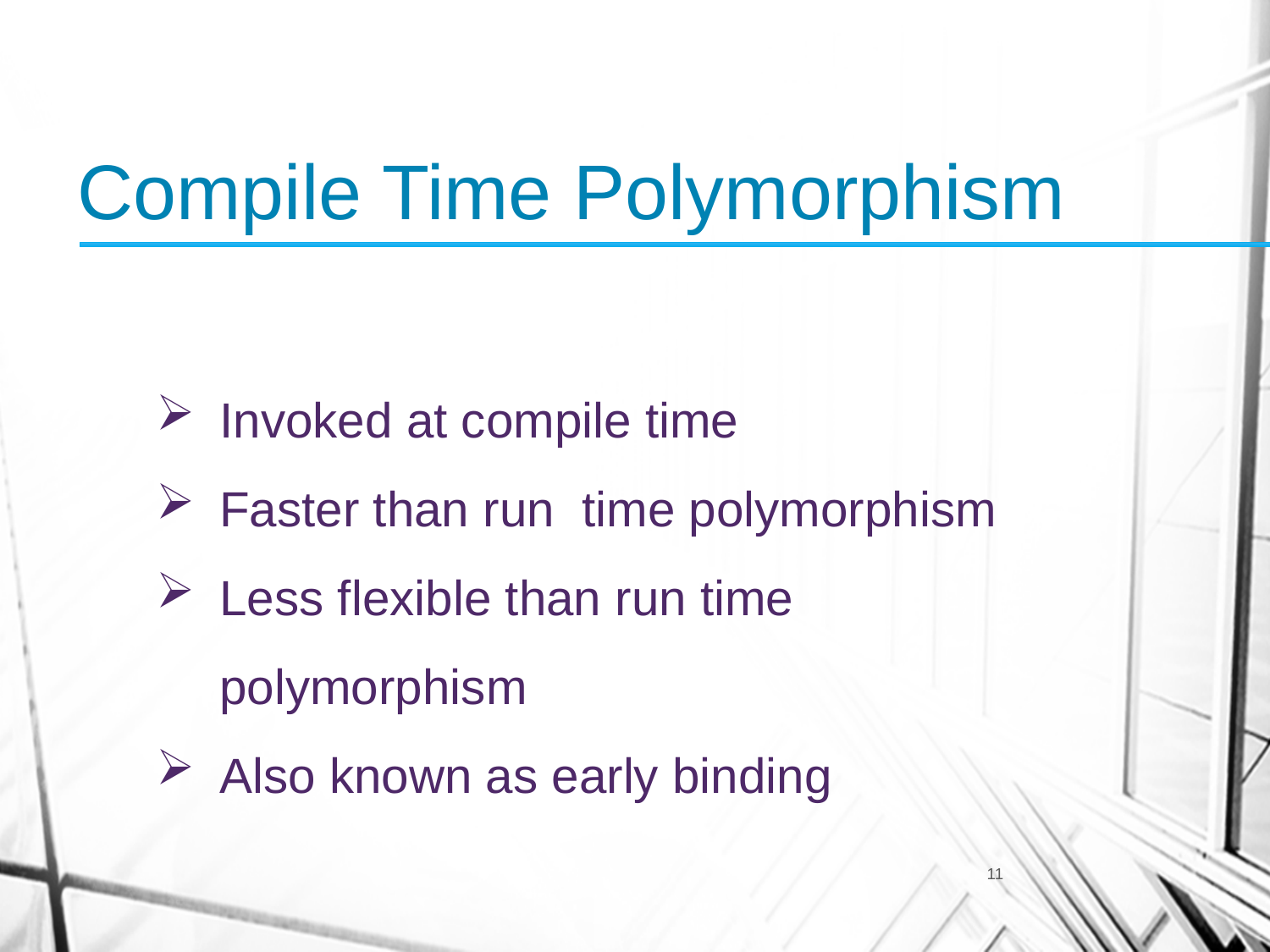

Compile Time Polymorphism

Invoked at compile time
Faster than run  time polymorphism
Less flexible than run time polymorphism
Also known as early binding
11